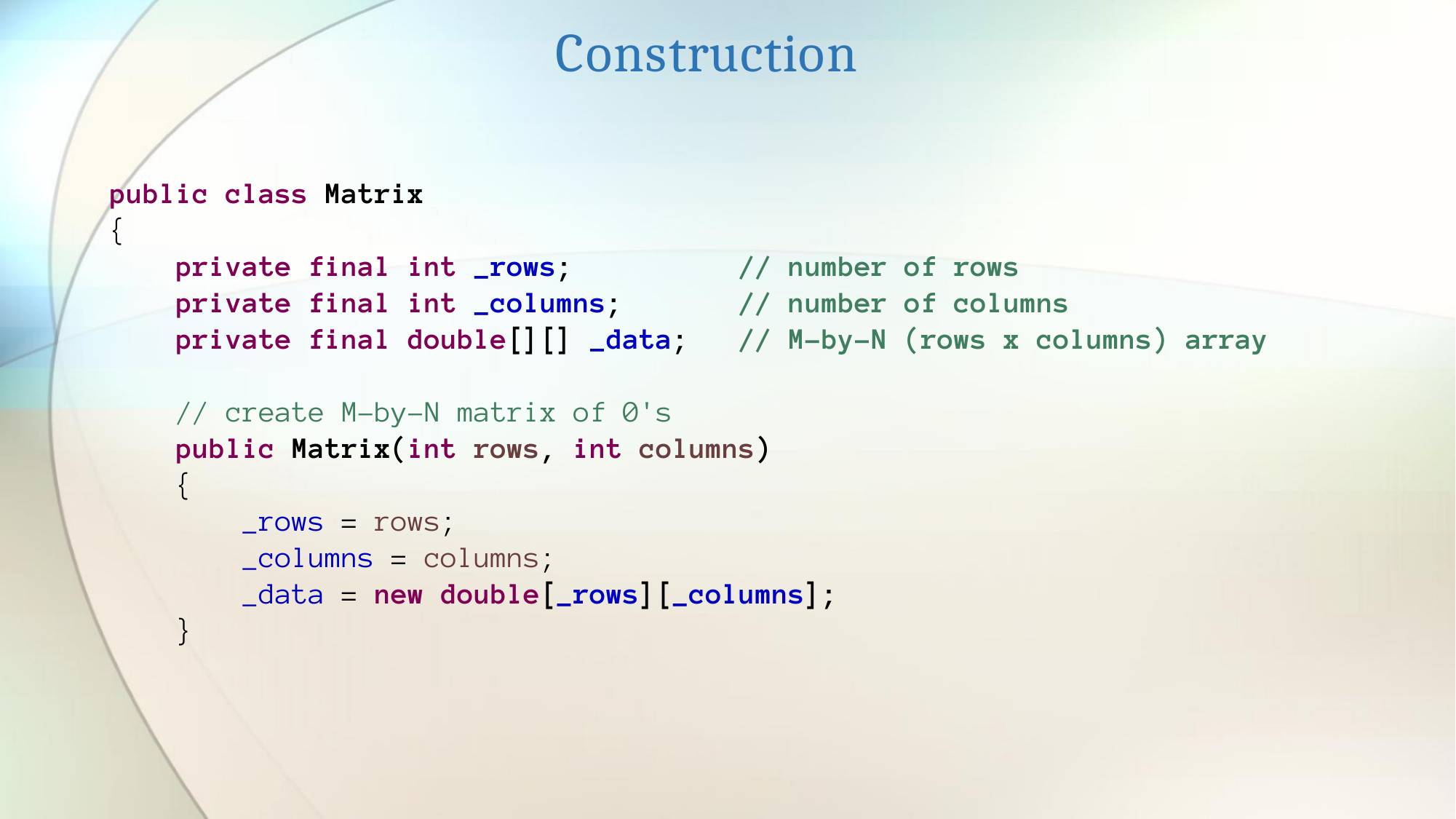

Construction
public class Matrix
{
    private final int _rows;          // number of rows
    private final int _columns;       // number of columns
    private final double[][] _data;   // M-by-N (rows x columns) array

    // create M-by-N matrix of 0's
    public Matrix(int rows, int columns)
    {
        _rows = rows;
        _columns = columns;
        _data = new double[_rows][_columns];
    }